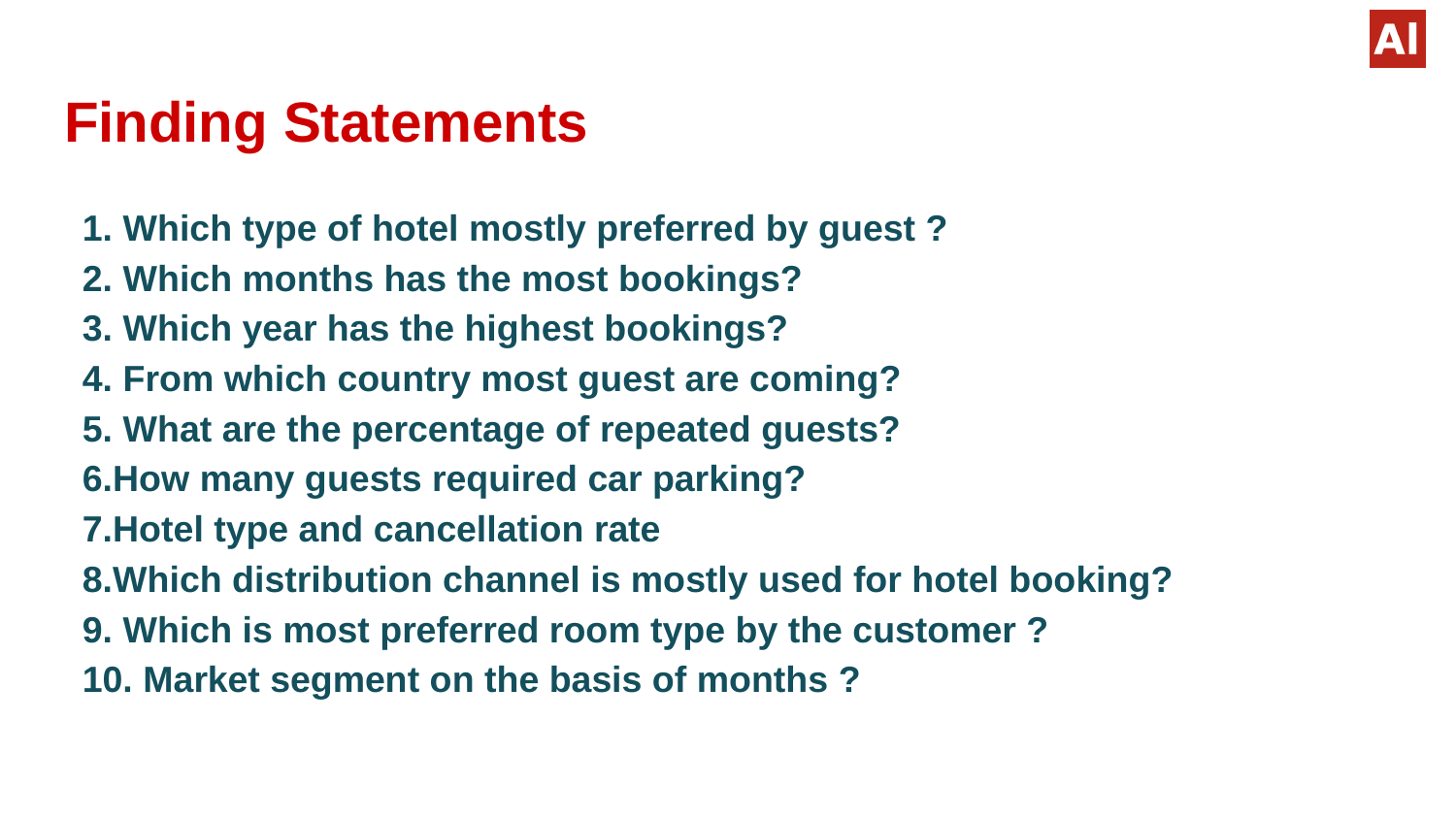

# Finding Statements
1. Which type of hotel mostly preferred by guest ?
2. Which months has the most bookings?
3. Which year has the highest bookings?
4. From which country most guest are coming?
5. What are the percentage of repeated guests?
6.How many guests required car parking?
7.Hotel type and cancellation rate
8.Which distribution channel is mostly used for hotel booking?
9. Which is most preferred room type by the customer ?
10. Market segment on the basis of months ?